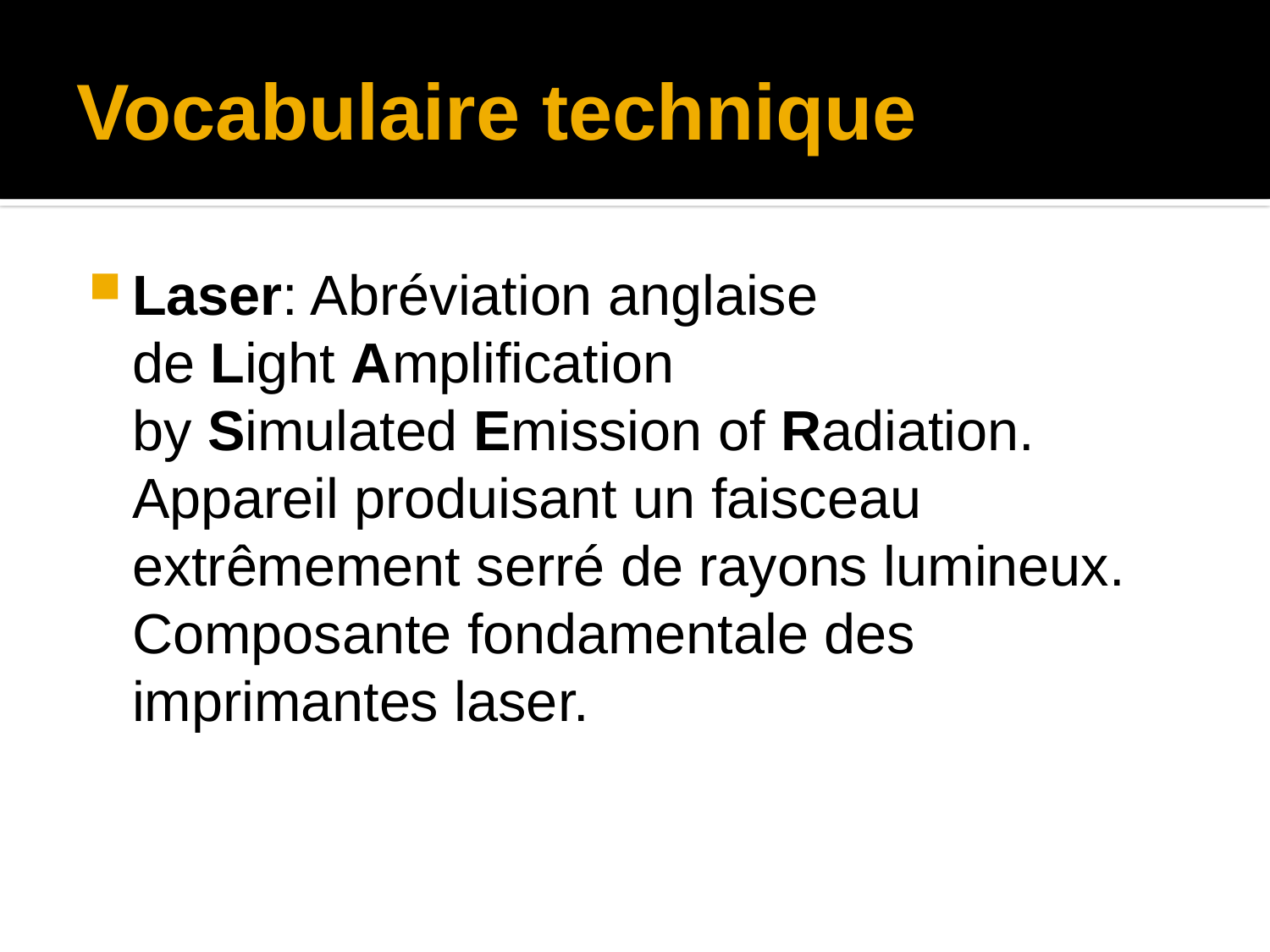

# Vocabulaire technique
Laser: Abréviation anglaise de Light Amplification by Simulated Emission of Radiation. Appareil produisant un faisceau extrêmement serré de rayons lumineux. Composante fondamentale des imprimantes laser.